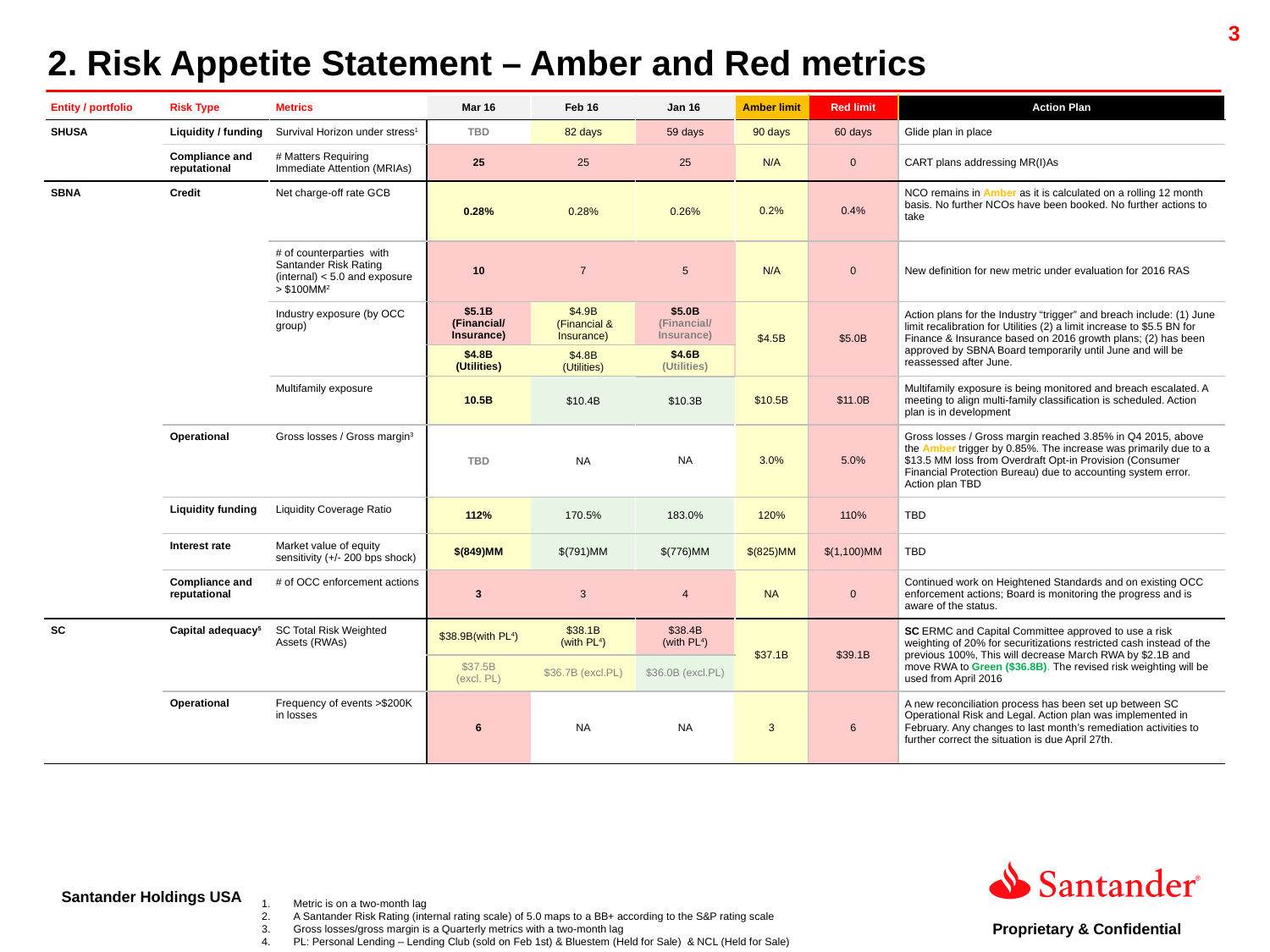

2. Risk Appetite Statement – Amber and Red metrics
|  |  |  |  |  |  |  |  |  |
| --- | --- | --- | --- | --- | --- | --- | --- | --- |
| Entity / portfolio | Risk Type | Metrics | Mar 16 | Feb 16 | Jan 16 | Amber limit | Red limit | Action Plan |
| SHUSA | Liquidity / funding | Survival Horizon under stress1 | TBD | 82 days | 59 days | 90 days | 60 days | Glide plan in place |
|  | Compliance and reputational | # Matters Requiring Immediate Attention (MRIAs) | 25 | 25 | 25 | N/A | 0 | CART plans addressing MR(I)As |
| SBNA | Credit | Net charge-off rate GCB | 0.28% | 0.28% | 0.26% | 0.2% | 0.4% | NCO remains in Amber as it is calculated on a rolling 12 month basis. No further NCOs have been booked. No further actions to take |
|  |  | # of counterparties with Santander Risk Rating (internal) < 5.0 and exposure > $100MM2 | 10 | 7 | 5 | N/A | 0 | New definition for new metric under evaluation for 2016 RAS |
|  |  | Industry exposure (by OCC group) | $5.1B (Financial/Insurance) | $4.9B (Financial & Insurance) | $5.0B (Financial/Insurance) | $4.5B | $5.0B | Action plans for the Industry “trigger” and breach include: (1) June limit recalibration for Utilities (2) a limit increase to $5.5 BN for Finance & Insurance based on 2016 growth plans; (2) has been approved by SBNA Board temporarily until June and will be reassessed after June. |
|  |  |  | $4.8B (Utilities) | $4.8B (Utilities) | $4.6B (Utilities) |  |  |  |
|  |  | Multifamily exposure | 10.5B | $10.4B | $10.3B | $10.5B | $11.0B | Multifamily exposure is being monitored and breach escalated. A meeting to align multi-family classification is scheduled. Action plan is in development |
|  | Operational | Gross losses / Gross margin3 | TBD | NA | NA | 3.0% | 5.0% | Gross losses / Gross margin reached 3.85% in Q4 2015, above the Amber trigger by 0.85%. The increase was primarily due to a $13.5 MM loss from Overdraft Opt-in Provision (Consumer Financial Protection Bureau) due to accounting system error. Action plan TBD |
|  | Liquidity funding | Liquidity Coverage Ratio | 112% | 170.5% | 183.0% | 120% | 110% | TBD |
|  | Interest rate | Market value of equity sensitivity (+/- 200 bps shock) | $(849)MM | $(791)MM | $(776)MM | $(825)MM | $(1,100)MM | TBD |
|  | Compliance and reputational | # of OCC enforcement actions | 3 | 3 | 4 | NA | 0 | Continued work on Heightened Standards and on existing OCC enforcement actions; Board is monitoring the progress and is aware of the status. |
| SC | Capital adequacy5 | SC Total Risk Weighted Assets (RWAs) | $38.9B(with PL4) | $38.1B (with PL4) | $38.4B (with PL4) | $37.1B | $39.1B | SC ERMC and Capital Committee approved to use a risk weighting of 20% for securitizations restricted cash instead of the previous 100%, This will decrease March RWA by $2.1B and move RWA to Green ($36.8B). The revised risk weighting will be used from April 2016 |
|  |  |  | $37.5B (excl. PL) | $36.7B (excl.PL) | $36.0B (excl.PL) |  |  |  |
|  | Operational | Frequency of events >$200K in losses | 6 | NA | NA | 3 | 6 | A new reconciliation process has been set up between SC Operational Risk and Legal. Action plan was implemented in February. Any changes to last month’s remediation activities to further correct the situation is due April 27th. |
Metric is on a two-month lag
A Santander Risk Rating (internal rating scale) of 5.0 maps to a BB+ according to the S&P rating scale
Gross losses/gross margin is a Quarterly metrics with a two-month lag
PL: Personal Lending – Lending Club (sold on Feb 1st) & Bluestem (Held for Sale)  & NCL (Held for Sale)